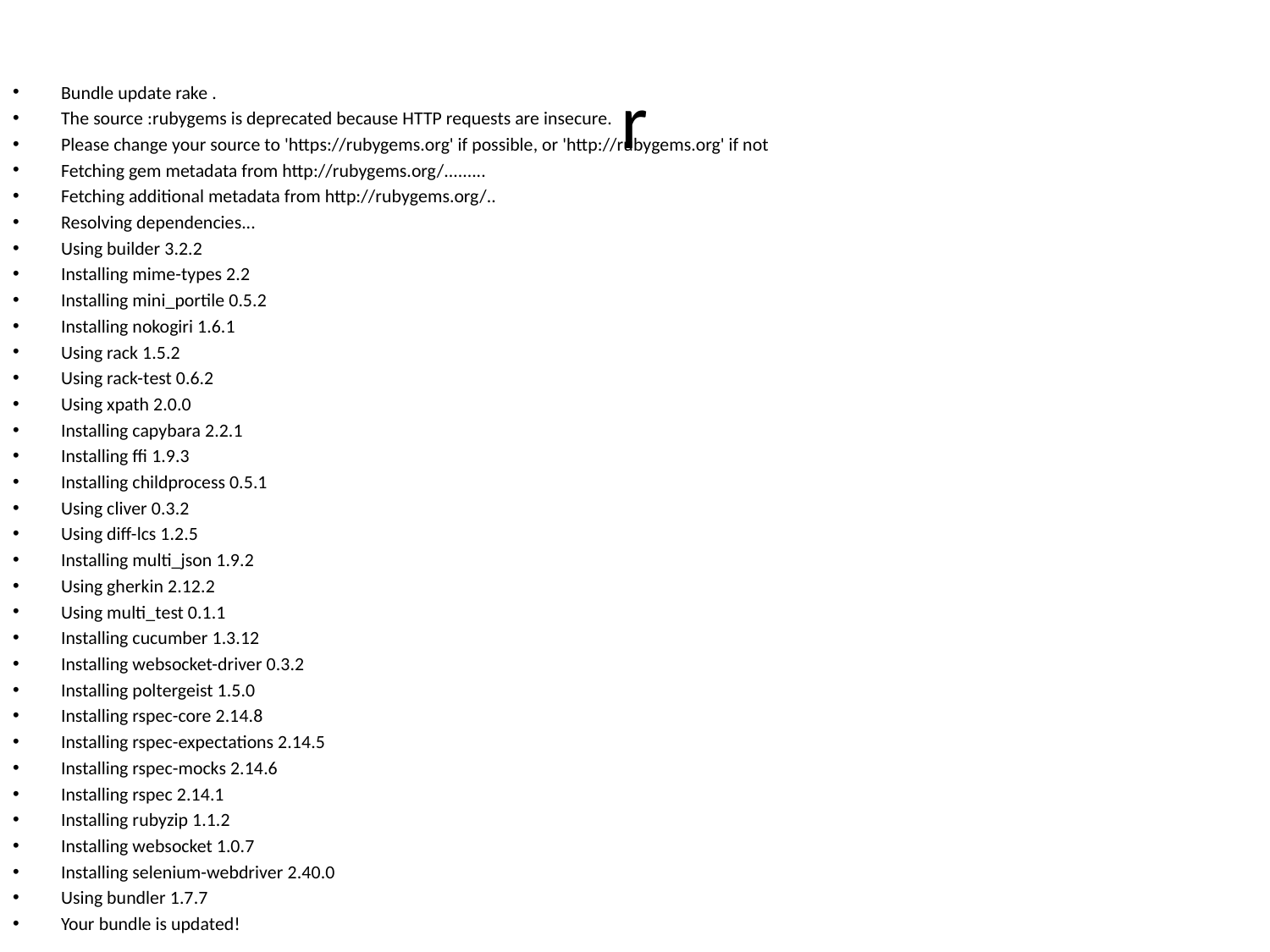

# r
Bundle update rake .
The source :rubygems is deprecated because HTTP requests are insecure.
Please change your source to 'https://rubygems.org' if possible, or 'http://rubygems.org' if not
Fetching gem metadata from http://rubygems.org/.........
Fetching additional metadata from http://rubygems.org/..
Resolving dependencies...
Using builder 3.2.2
Installing mime-types 2.2
Installing mini_portile 0.5.2
Installing nokogiri 1.6.1
Using rack 1.5.2
Using rack-test 0.6.2
Using xpath 2.0.0
Installing capybara 2.2.1
Installing ffi 1.9.3
Installing childprocess 0.5.1
Using cliver 0.3.2
Using diff-lcs 1.2.5
Installing multi_json 1.9.2
Using gherkin 2.12.2
Using multi_test 0.1.1
Installing cucumber 1.3.12
Installing websocket-driver 0.3.2
Installing poltergeist 1.5.0
Installing rspec-core 2.14.8
Installing rspec-expectations 2.14.5
Installing rspec-mocks 2.14.6
Installing rspec 2.14.1
Installing rubyzip 1.1.2
Installing websocket 1.0.7
Installing selenium-webdriver 2.40.0
Using bundler 1.7.7
Your bundle is updated!